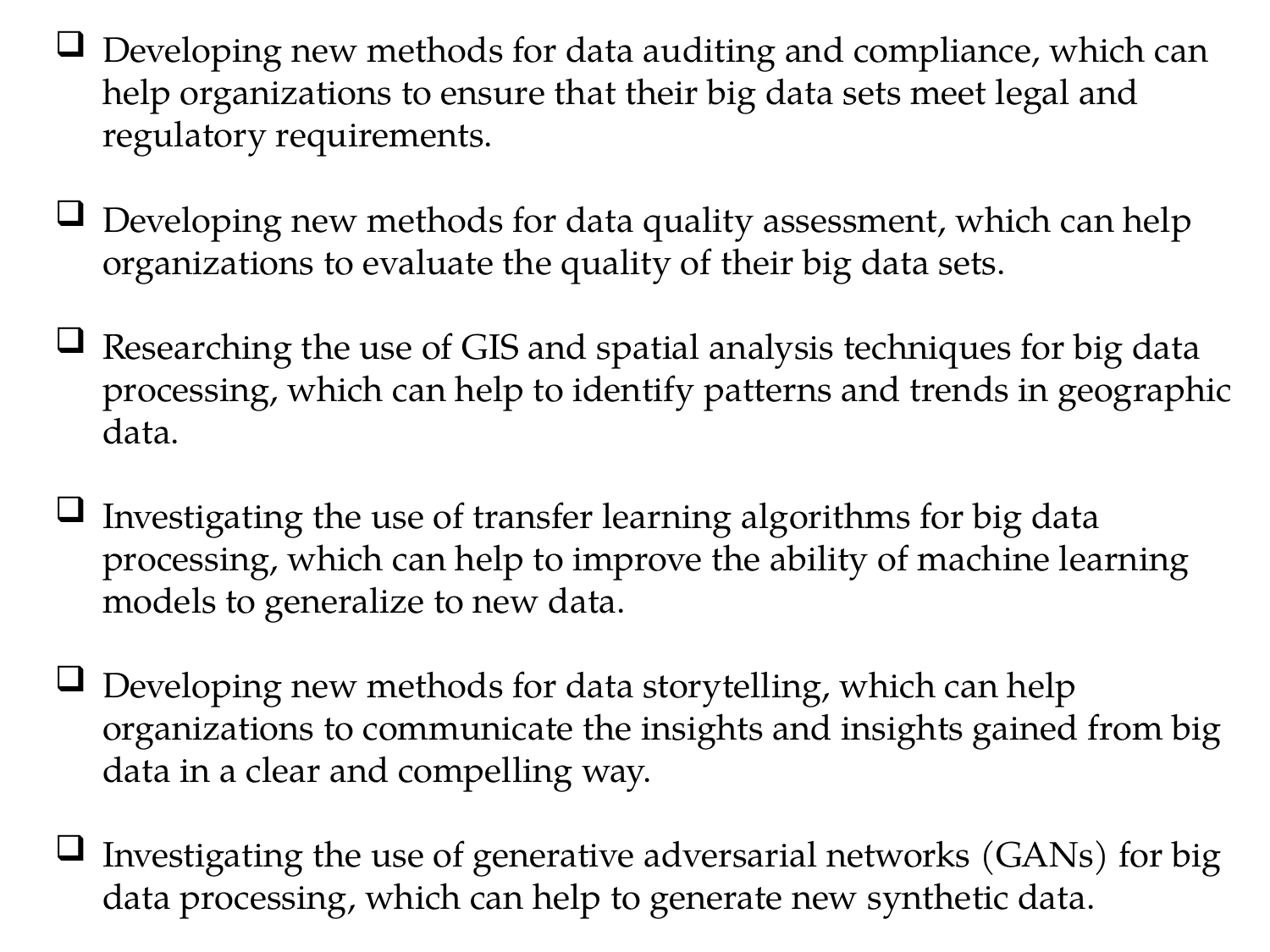

Developing new methods for data auditing and compliance, which can help organizations to ensure that their big data sets meet legal and regulatory requirements.

Developing new methods for data quality assessment, which can help organizations to evaluate the quality of their big data sets.

Researching the use of GIS and spatial analysis techniques for big data processing, which can help to identify patterns and trends in geographic data.

Investigating the use of transfer learning algorithms for big data processing, which can help to improve the ability of machine learning models to generalize to new data.

Developing new methods for data storytelling, which can help organizations to communicate the insights and insights gained from big data in a clear and compelling way.

Investigating the use of generative adversarial networks (GANs) for big data processing, which can help to generate new synthetic data.